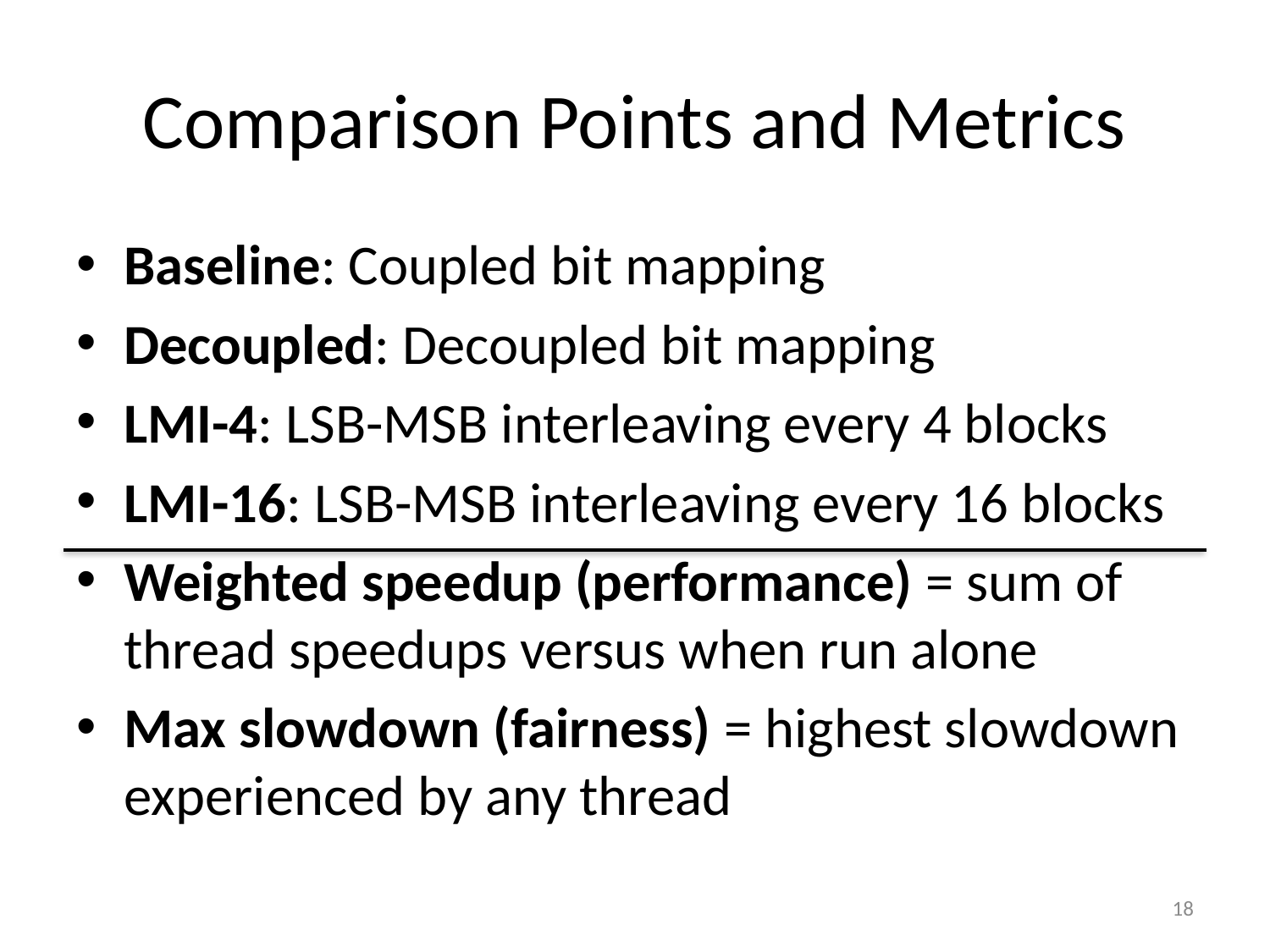

# Comparison Points and Metrics
Baseline: Coupled bit mapping
Decoupled: Decoupled bit mapping
LMI-4: LSB-MSB interleaving every 4 blocks
LMI-16: LSB-MSB interleaving every 16 blocks
Weighted speedup (performance) = sum of thread speedups versus when run alone
Max slowdown (fairness) = highest slowdown experienced by any thread
18